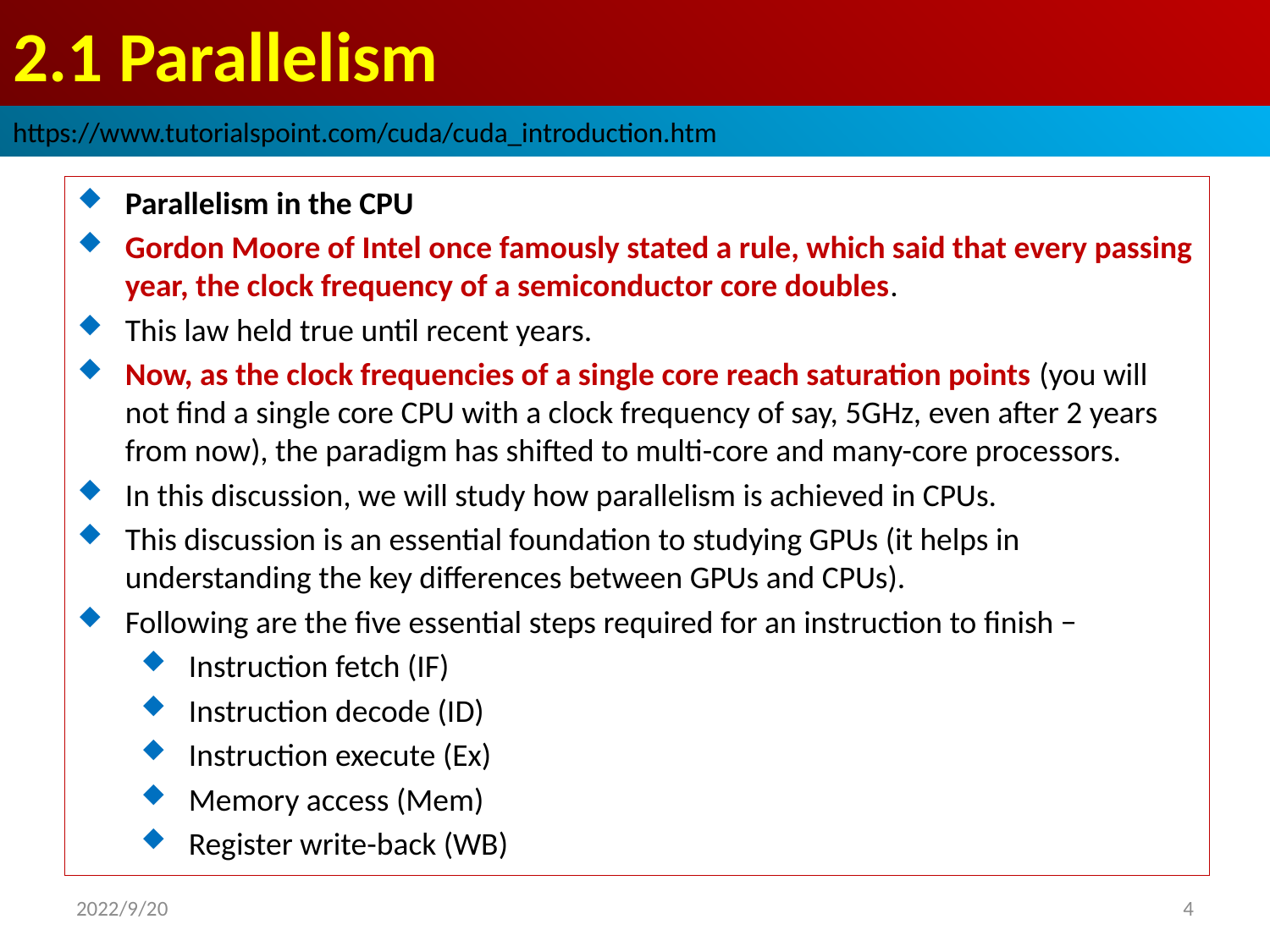

# 2.1 Parallelism
https://www.tutorialspoint.com/cuda/cuda_introduction.htm
Parallelism in the CPU
Gordon Moore of Intel once famously stated a rule, which said that every passing year, the clock frequency of a semiconductor core doubles.
This law held true until recent years.
Now, as the clock frequencies of a single core reach saturation points (you will not find a single core CPU with a clock frequency of say, 5GHz, even after 2 years from now), the paradigm has shifted to multi-core and many-core processors.
In this discussion, we will study how parallelism is achieved in CPUs.
This discussion is an essential foundation to studying GPUs (it helps in understanding the key differences between GPUs and CPUs).
Following are the five essential steps required for an instruction to finish −
Instruction fetch (IF)
Instruction decode (ID)
Instruction execute (Ex)
Memory access (Mem)
Register write-back (WB)
2022/9/20
4